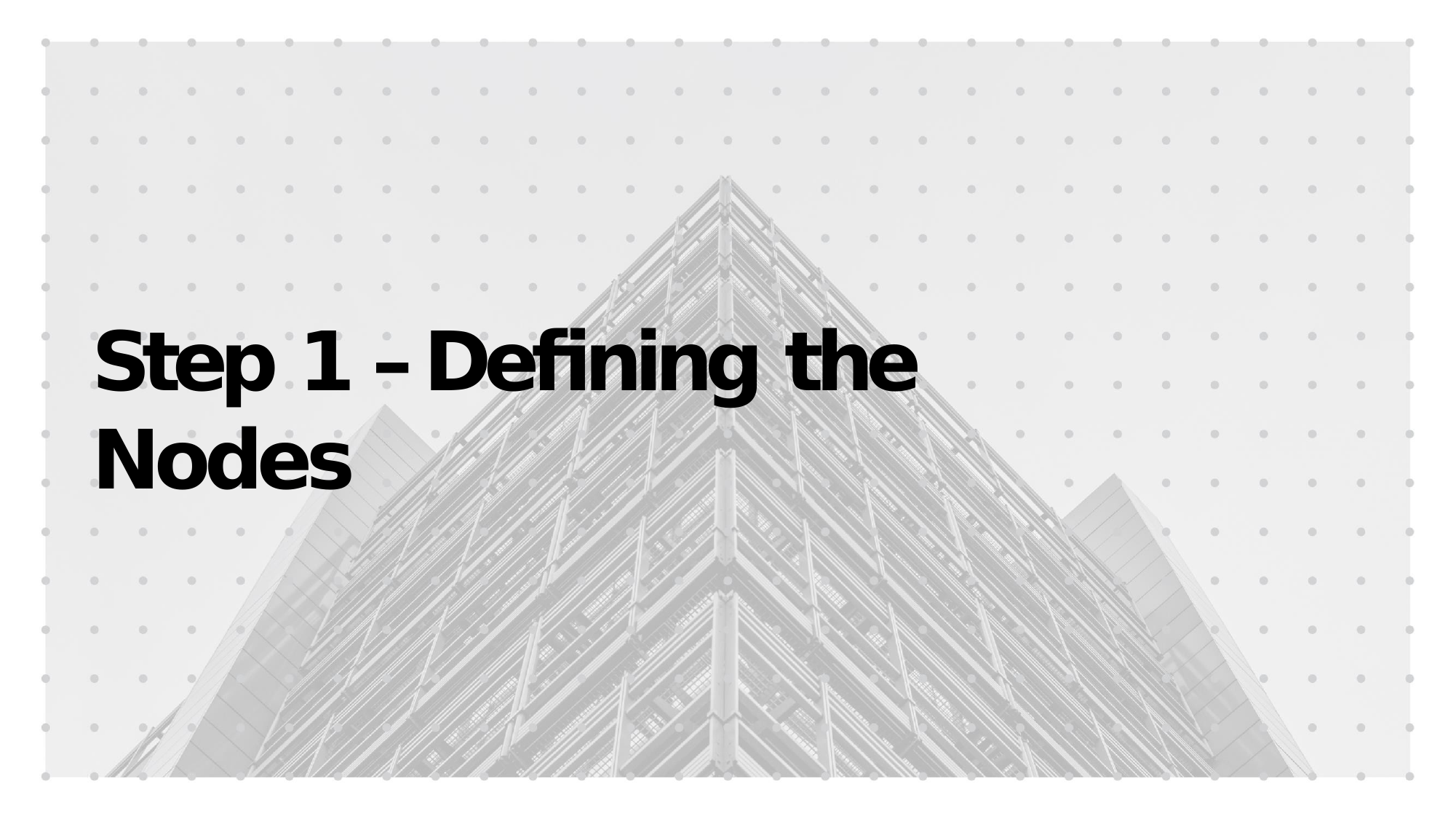

# Step 1 – Defining the Nodes